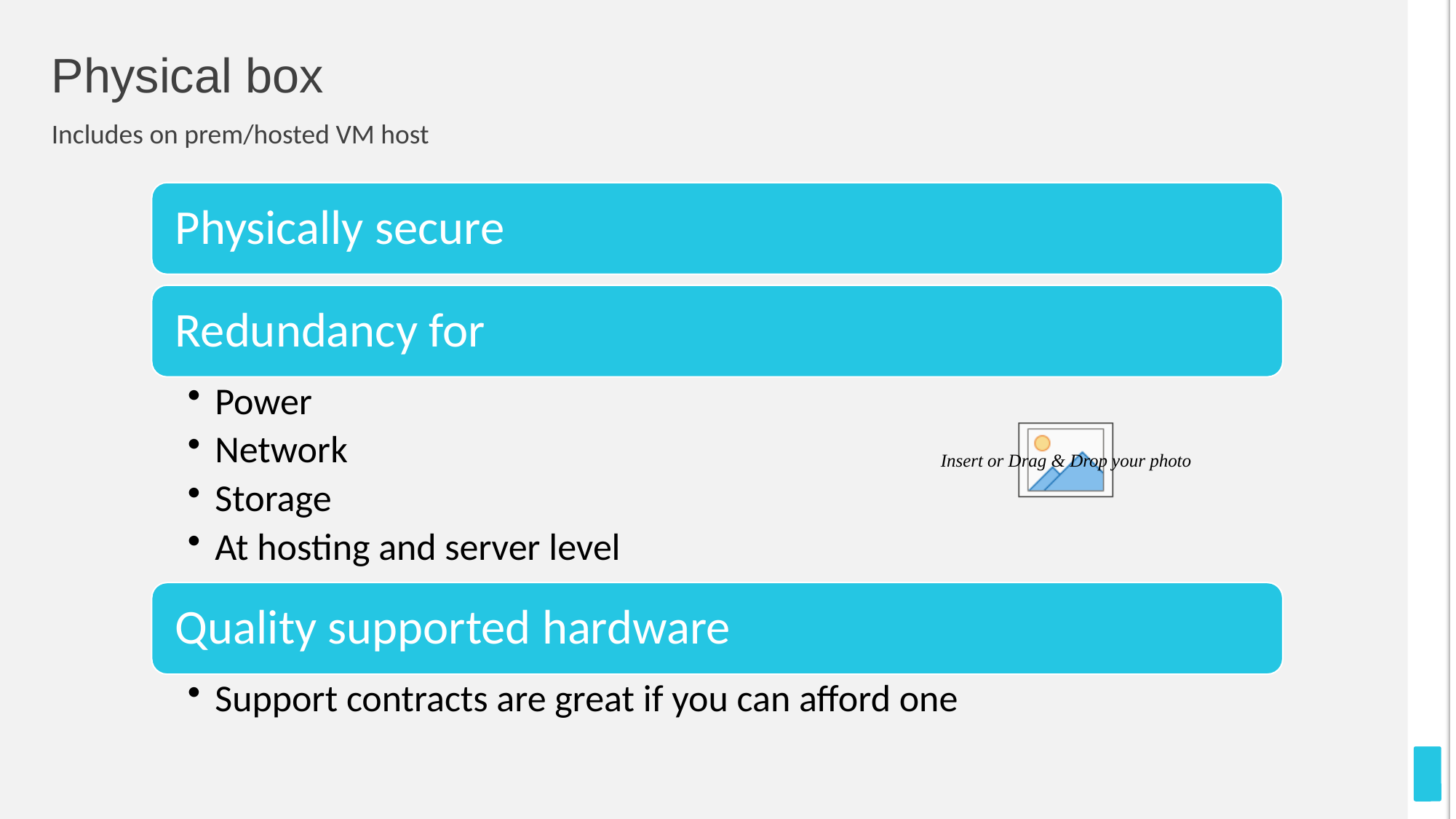

# Physical box
Includes on prem/hosted VM host
Physically secure
Redundancy for
Power
Network
Storage
At hosting and server level
Quality supported hardware
Support contracts are great if you can afford one